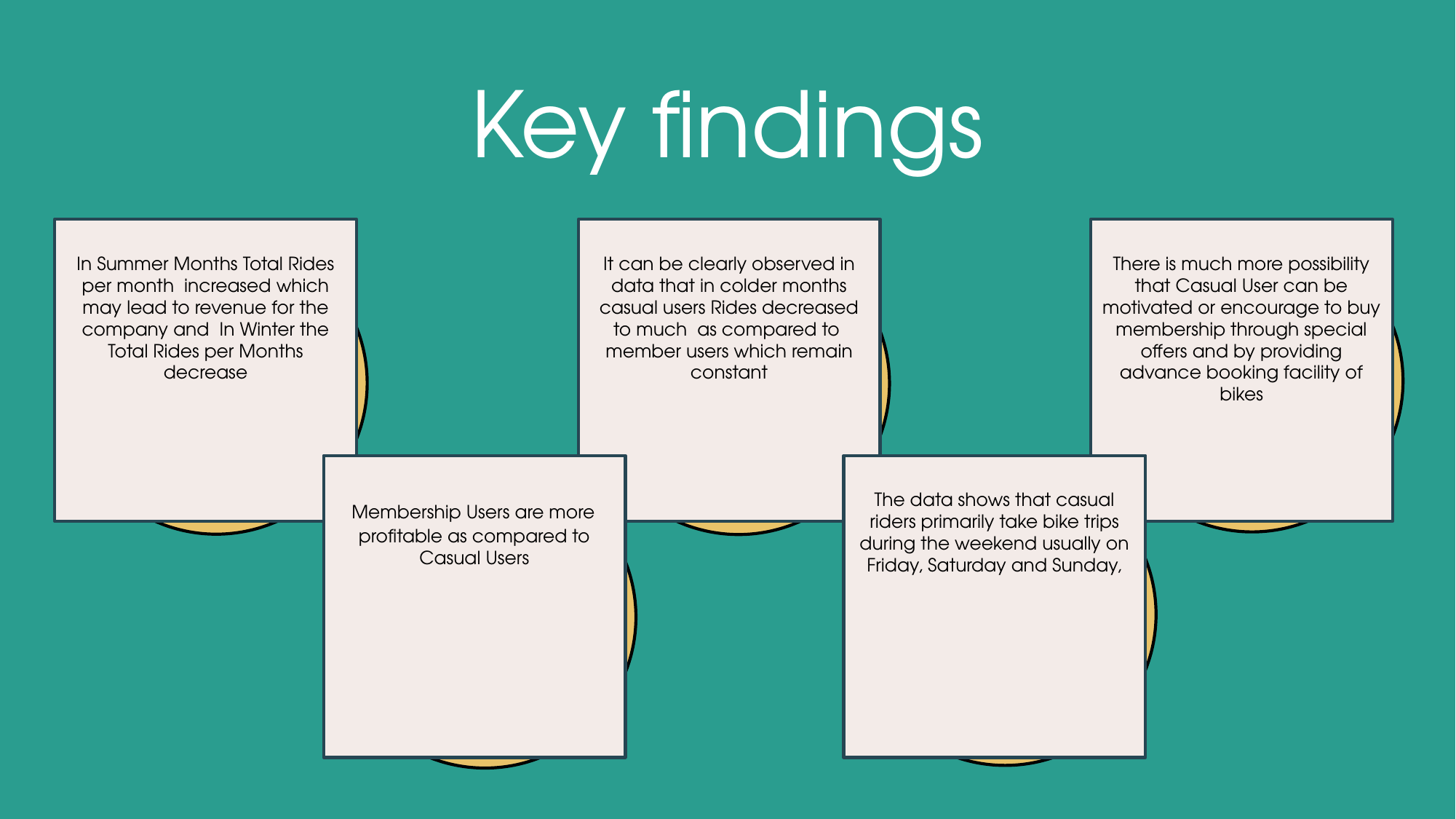

# Key findings
In Summer Months Total Rides per month  increased which may lead to revenue for the company and  In Winter the Total Rides per Months decrease
It can be clearly observed in data that in colder months casual users Rides decreased to much  as compared to  member users which remain constant
There is much more possibility that Casual User can be motivated or encourage to buy membership through special offers and by providing advance booking facility of bikes
 Membership Users are more   profitable as compared to Casual Users
The data shows that casual riders primarily take bike trips during the weekend usually on Friday, Saturday and Sunday,